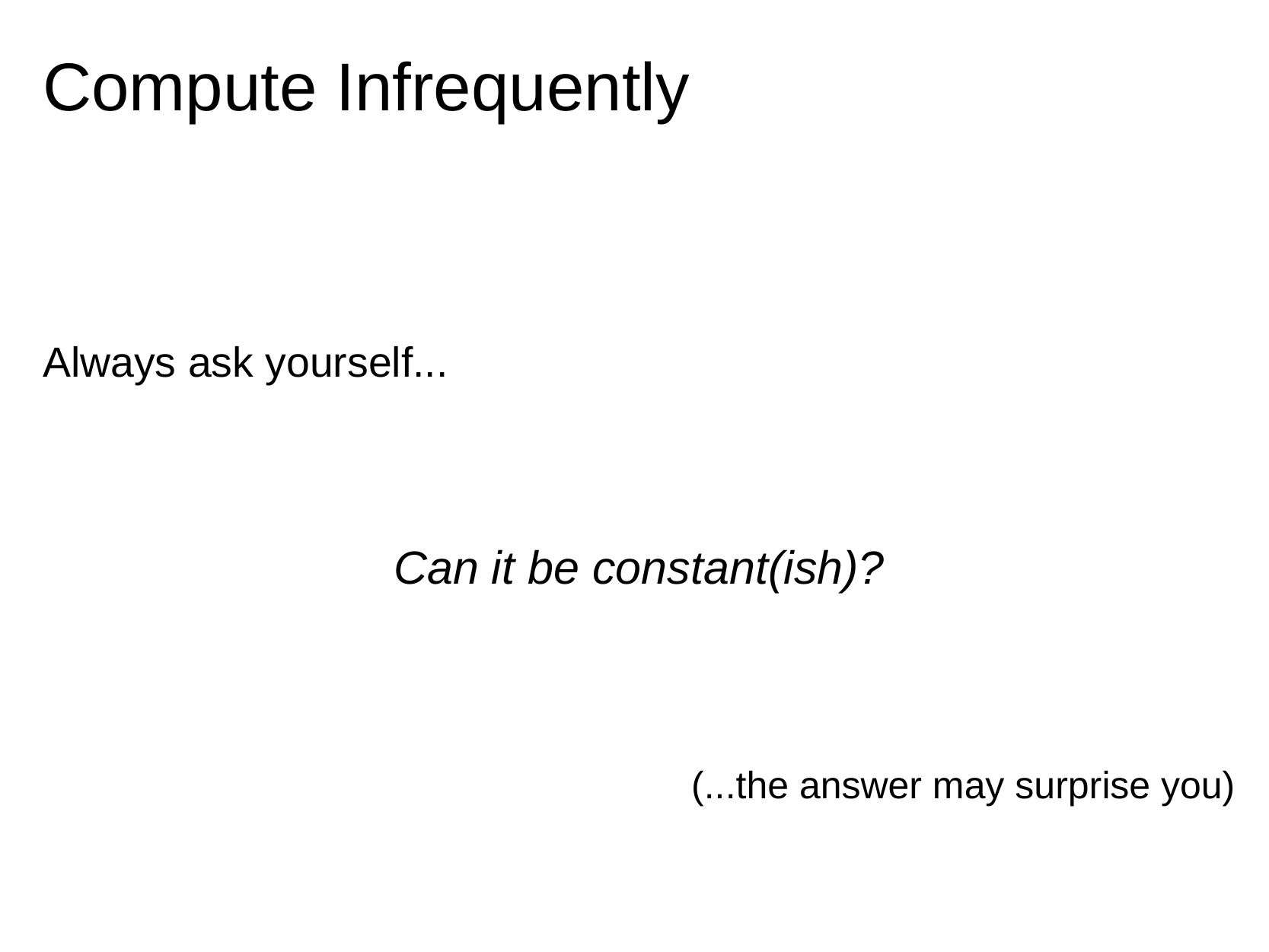

# Compute Infrequently

Always ask yourself...

Can it be constant(ish)?

(...the answer may surprise you)